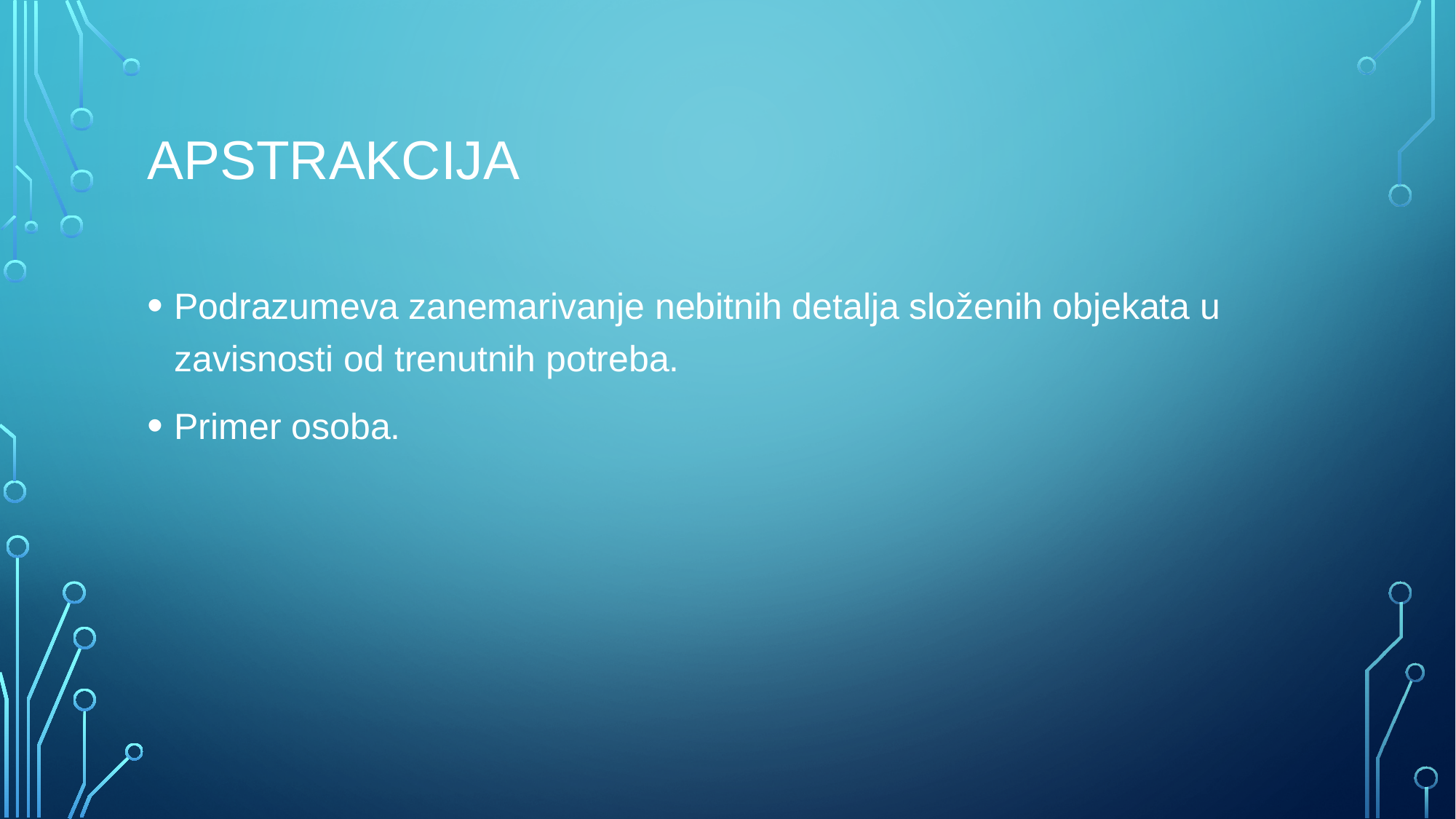

# APstrakcija
Podrazumeva zanemarivanje nebitnih detalja složenih objekata u zavisnosti od trenutnih potreba.
Primer osoba.